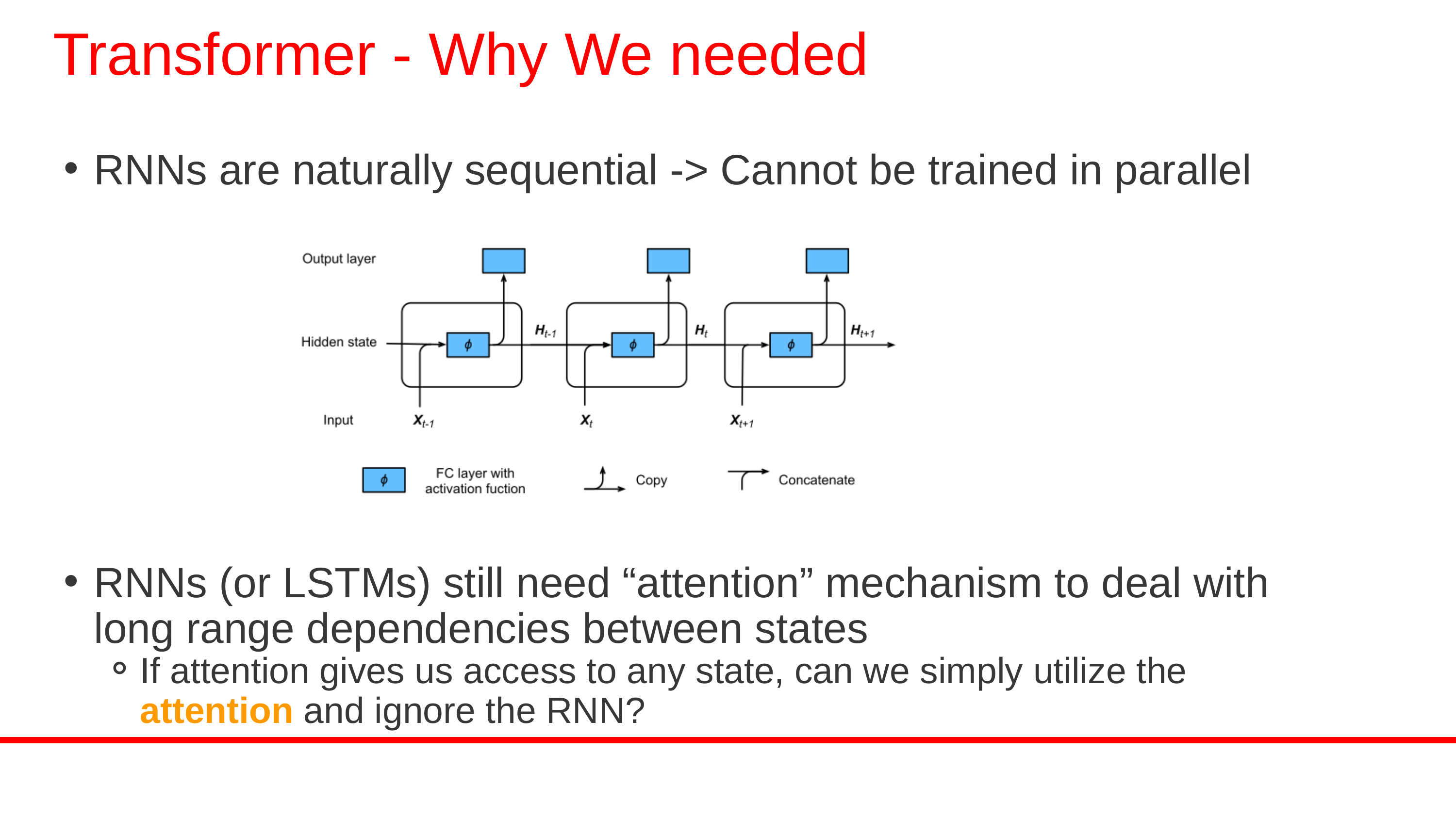

Transformer - Why We needed
RNNs are naturally sequential -> Cannot be trained in parallel

RNNs (or LSTMs) still need “attention” mechanism to deal with long range dependencies between states
If attention gives us access to any state, can we simply utilize the attention and ignore the RNN?